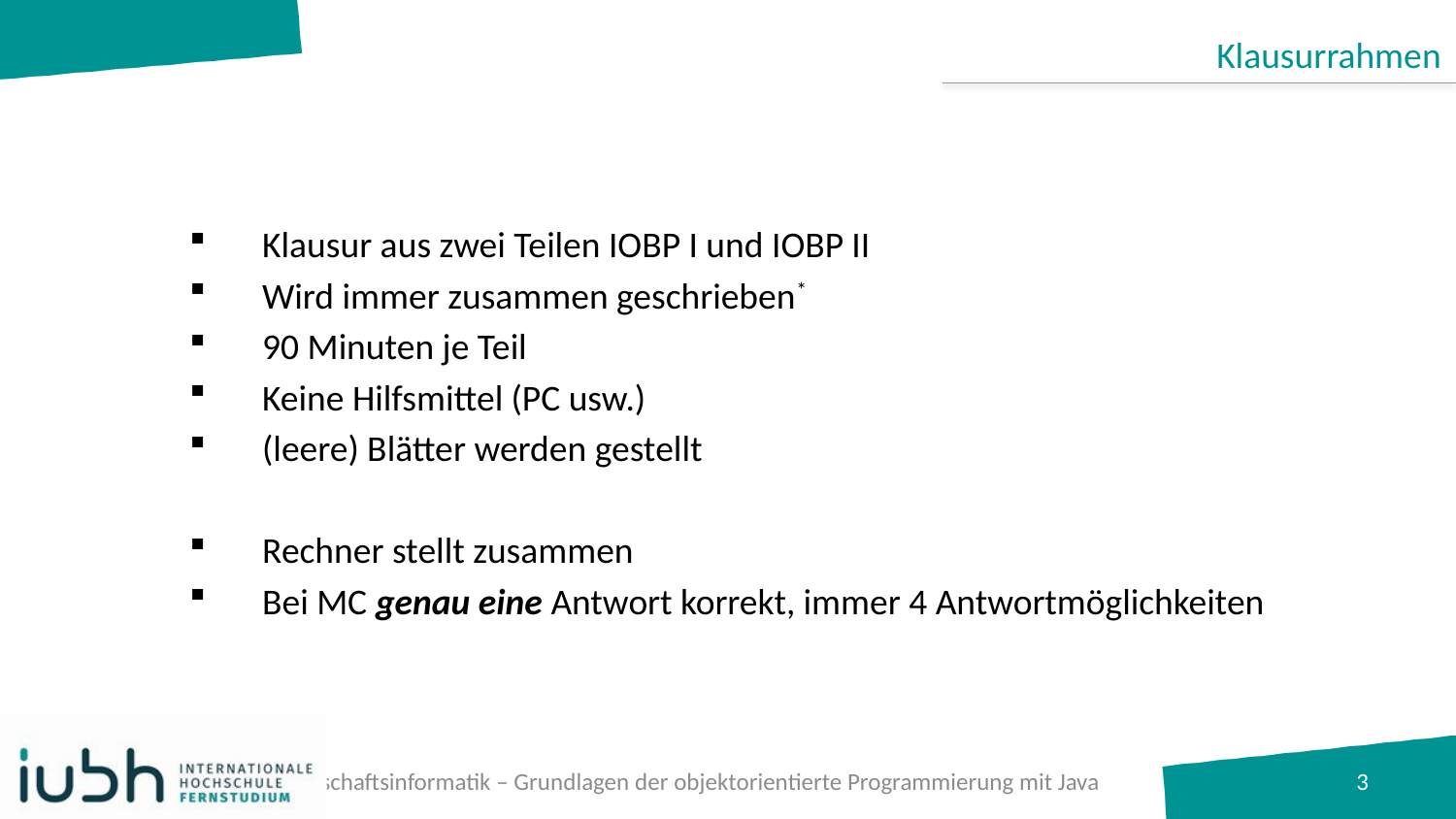

Klausurrahmen
#
Klausur aus zwei Teilen IOBP I und IOBP II
Wird immer zusammen geschrieben*
90 Minuten je Teil
Keine Hilfsmittel (PC usw.)
(leere) Blätter werden gestellt

Rechner stellt zusammen
Bei MC genau eine Antwort korrekt, immer 4 Antwortmöglichkeiten

B.A. Wirtschaftsinformatik – Grundlagen der objektorientierte Programmierung mit Java
3